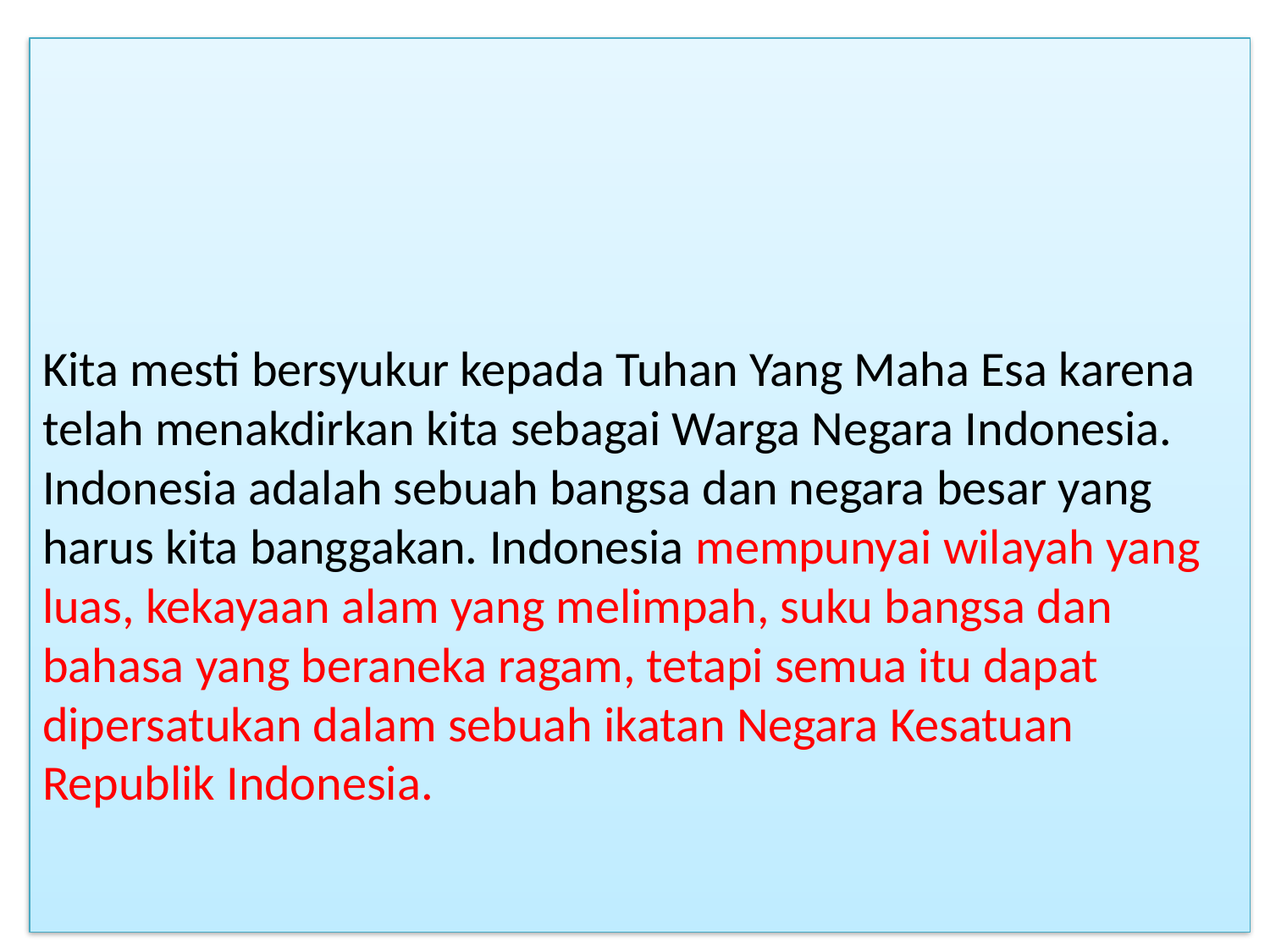

# Kita mesti bersyukur kepada Tuhan Yang Maha Esa karena telah menakdirkan kita sebagai Warga Negara Indonesia. Indonesia adalah sebuah bangsa dan negara besar yang harus kita banggakan. Indonesia mempunyai wilayah yang luas, kekayaan alam yang melimpah, suku bangsa dan bahasa yang beraneka ragam, tetapi semua itu dapat dipersatukan dalam sebuah ikatan Negara Kesatuan Republik Indonesia.